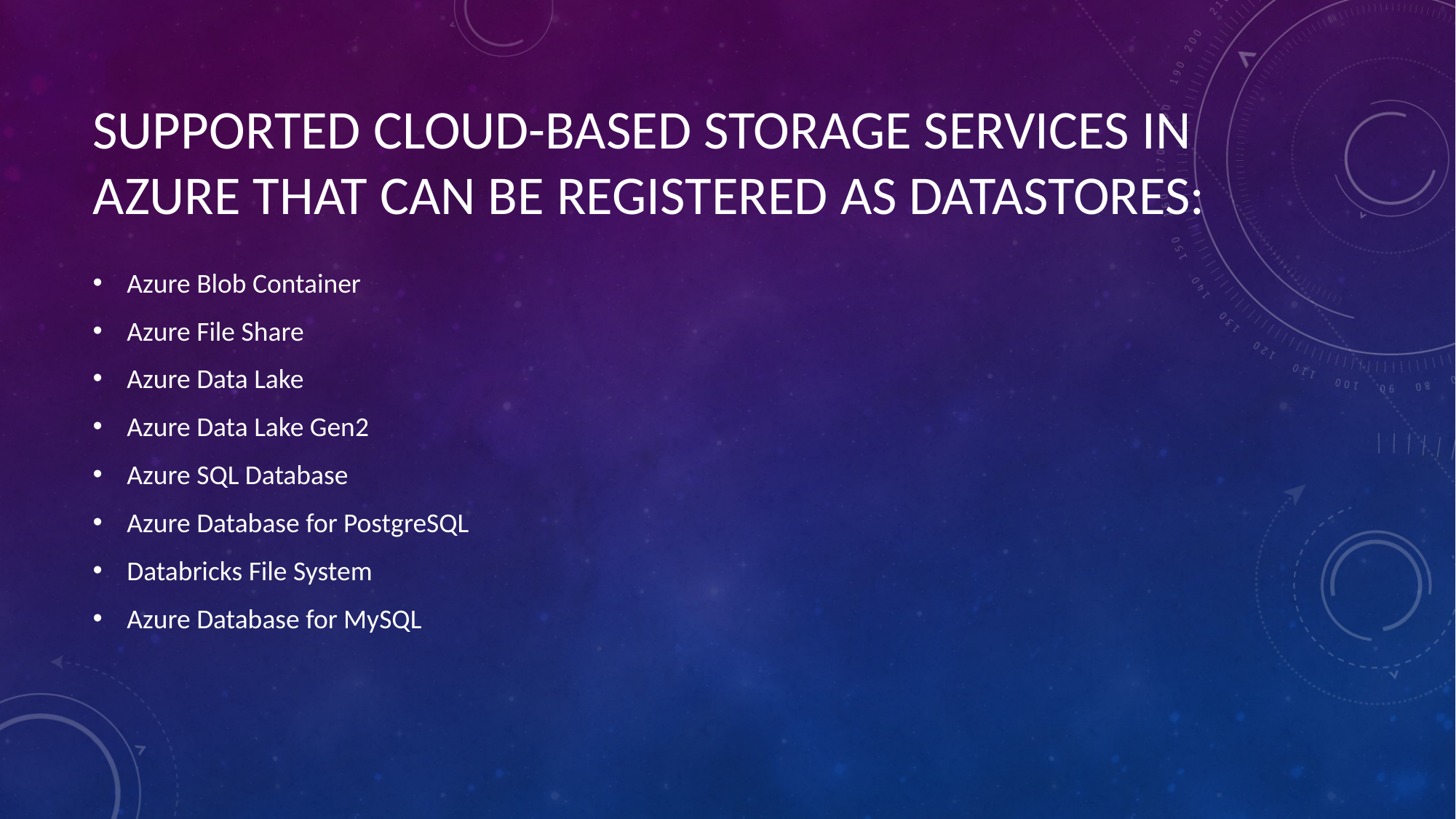

# Supported cloud-based storage services in Azure that can be registered as datastores:
Azure Blob Container
Azure File Share
Azure Data Lake
Azure Data Lake Gen2
Azure SQL Database
Azure Database for PostgreSQL
Databricks File System
Azure Database for MySQL